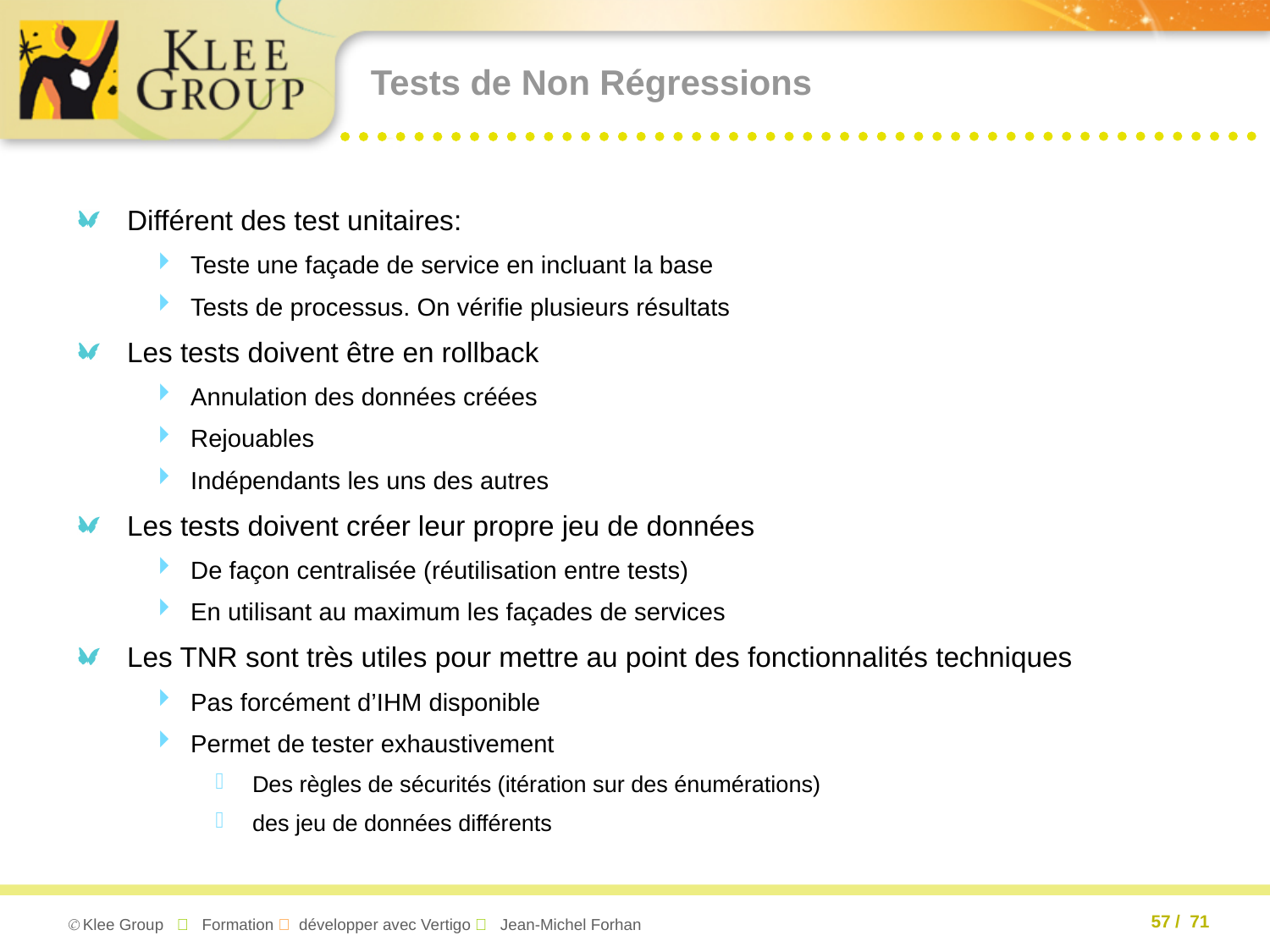

# Tests de Non Régressions
Différent des test unitaires:
Teste une façade de service en incluant la base
Tests de processus. On vérifie plusieurs résultats
Les tests doivent être en rollback
Annulation des données créées
Rejouables
Indépendants les uns des autres
Les tests doivent créer leur propre jeu de données
De façon centralisée (réutilisation entre tests)
En utilisant au maximum les façades de services
Les TNR sont très utiles pour mettre au point des fonctionnalités techniques
Pas forcément d’IHM disponible
Permet de tester exhaustivement
Des règles de sécurités (itération sur des énumérations)
des jeu de données différents